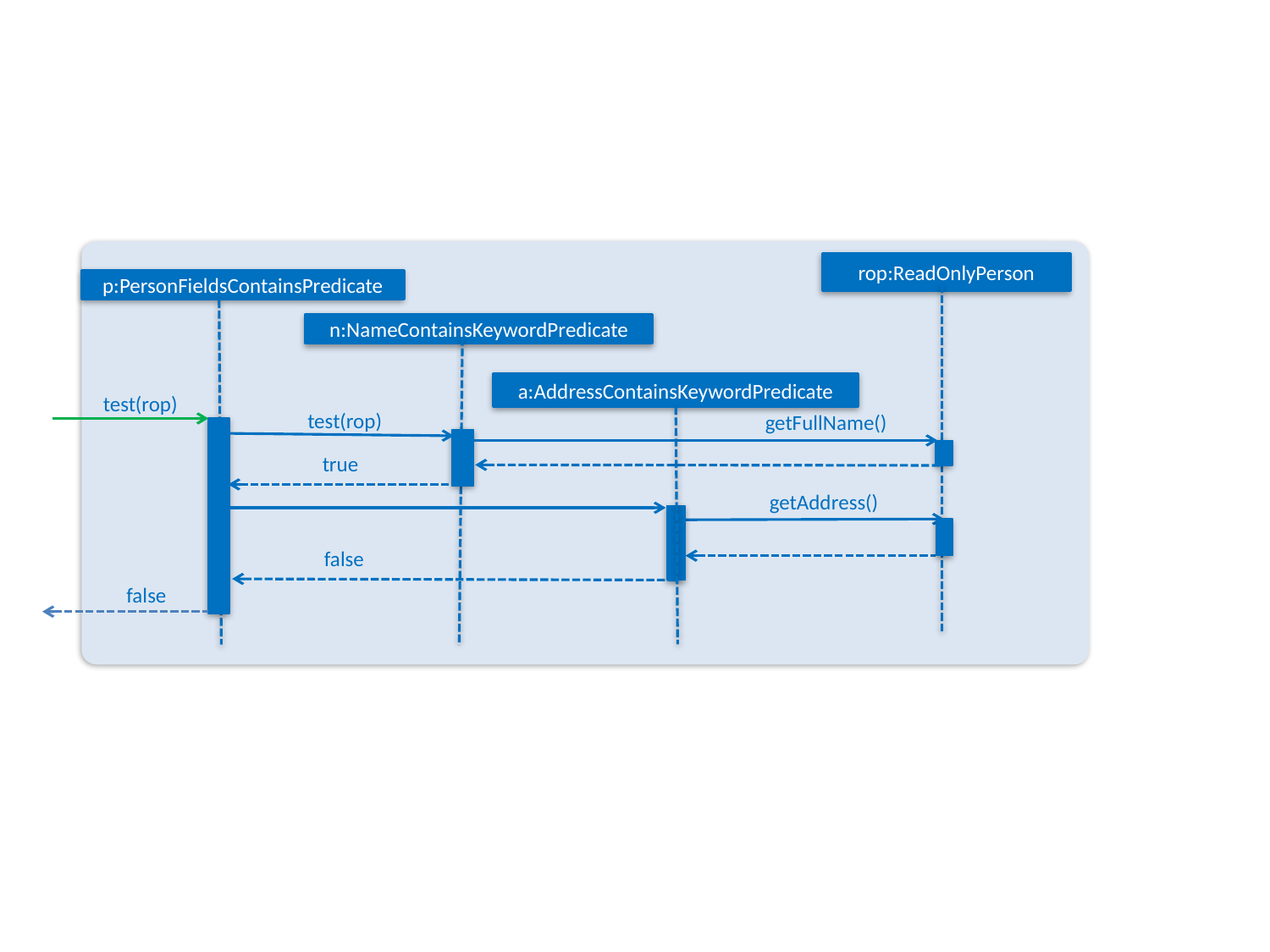

rop:ReadOnlyPerson
p:PersonFieldsContainsPredicate
n:NameContainsKeywordPredicate
a:AddressContainsKeywordPredicate
test(rop)
test(rop)
getFullName()

true
getAddress()

false
false